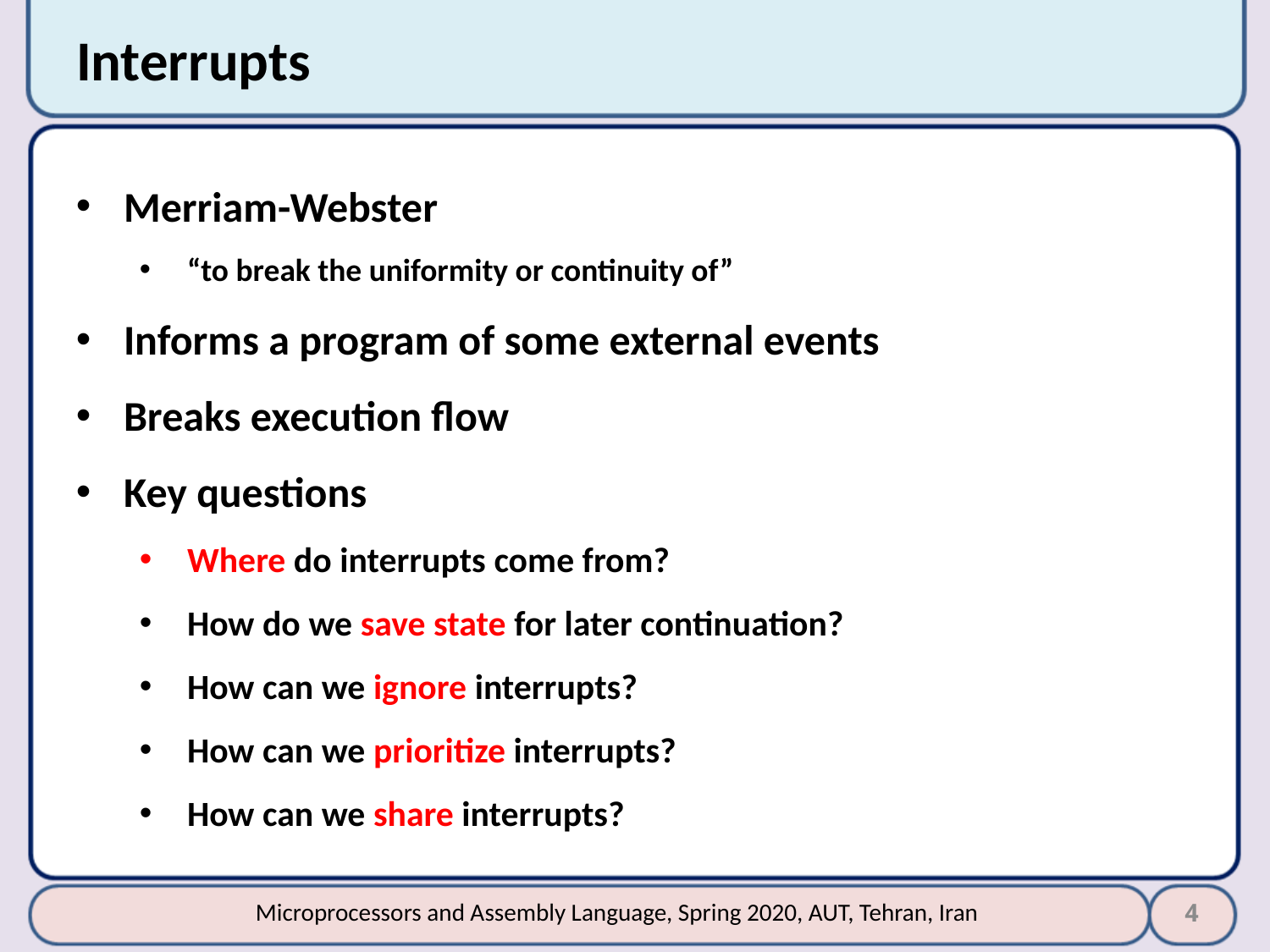

# Interrupts

Merriam-Webster
“to break the uniformity or continuity of”
Informs a program of some external events
Breaks execution flow
Key questions
Where do interrupts come from?
How do we save state for later continuation?
How can we ignore interrupts?
How can we prioritize interrupts?
How can we share interrupts?
4
Microprocessors and Assembly Language, Spring 2020, AUT, Tehran, Iran